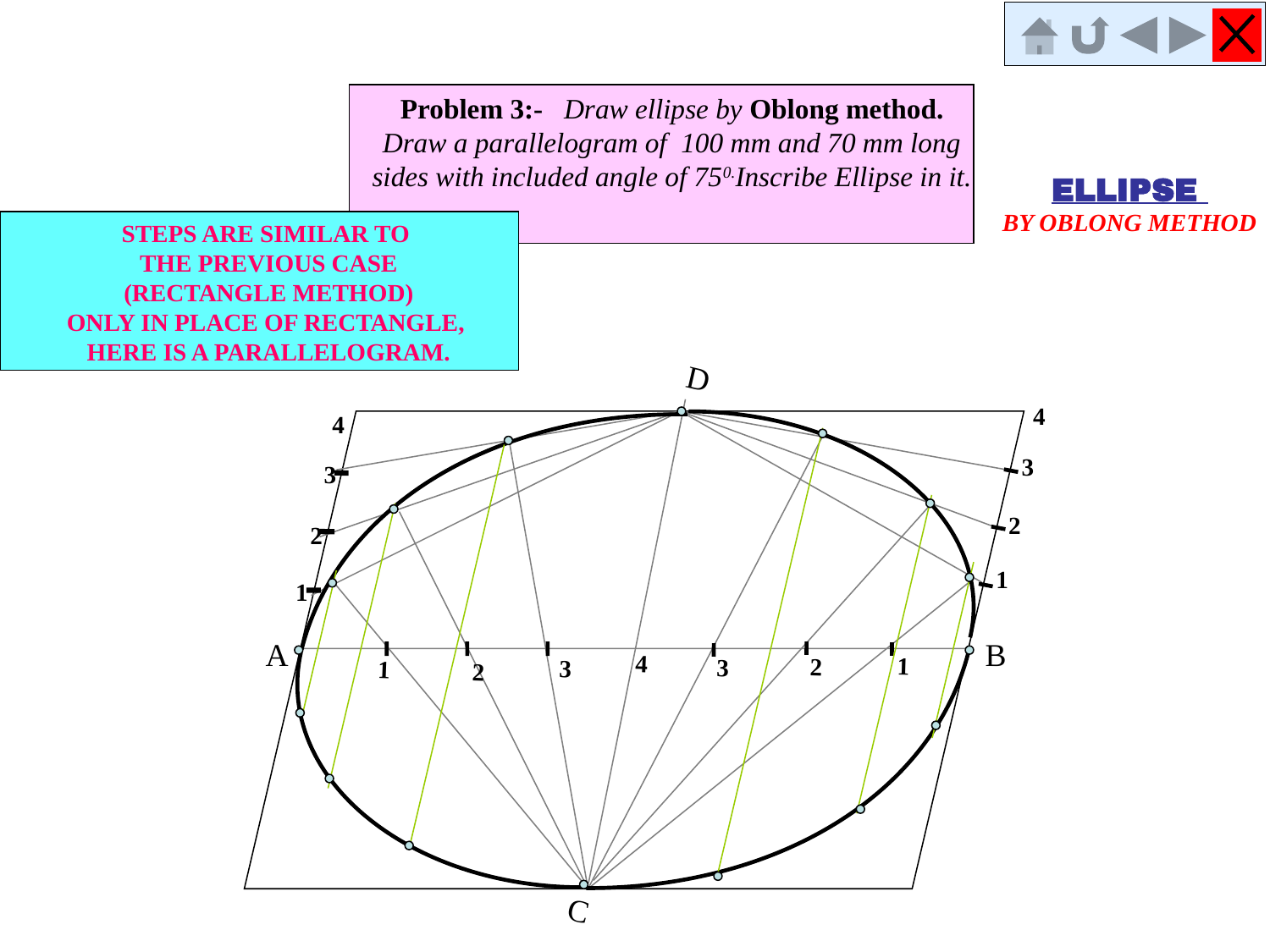

Problem 3:-   Draw ellipse by Oblong method.
Draw a parallelogram of  100 mm and 70 mm long sides with included angle of 750.Inscribe Ellipse in it.
ELLIPSE
BY OBLONG METHOD

STEPS ARE SIMILAR TO
THE PREVIOUS CASE
(RECTANGLE METHOD)
ONLY IN PLACE OF RECTANGLE,
HERE IS A PARALLELOGRAM.
D
C

4
3

2
1
4

3

2

1

A
B

1
2
3
4
3
1
2